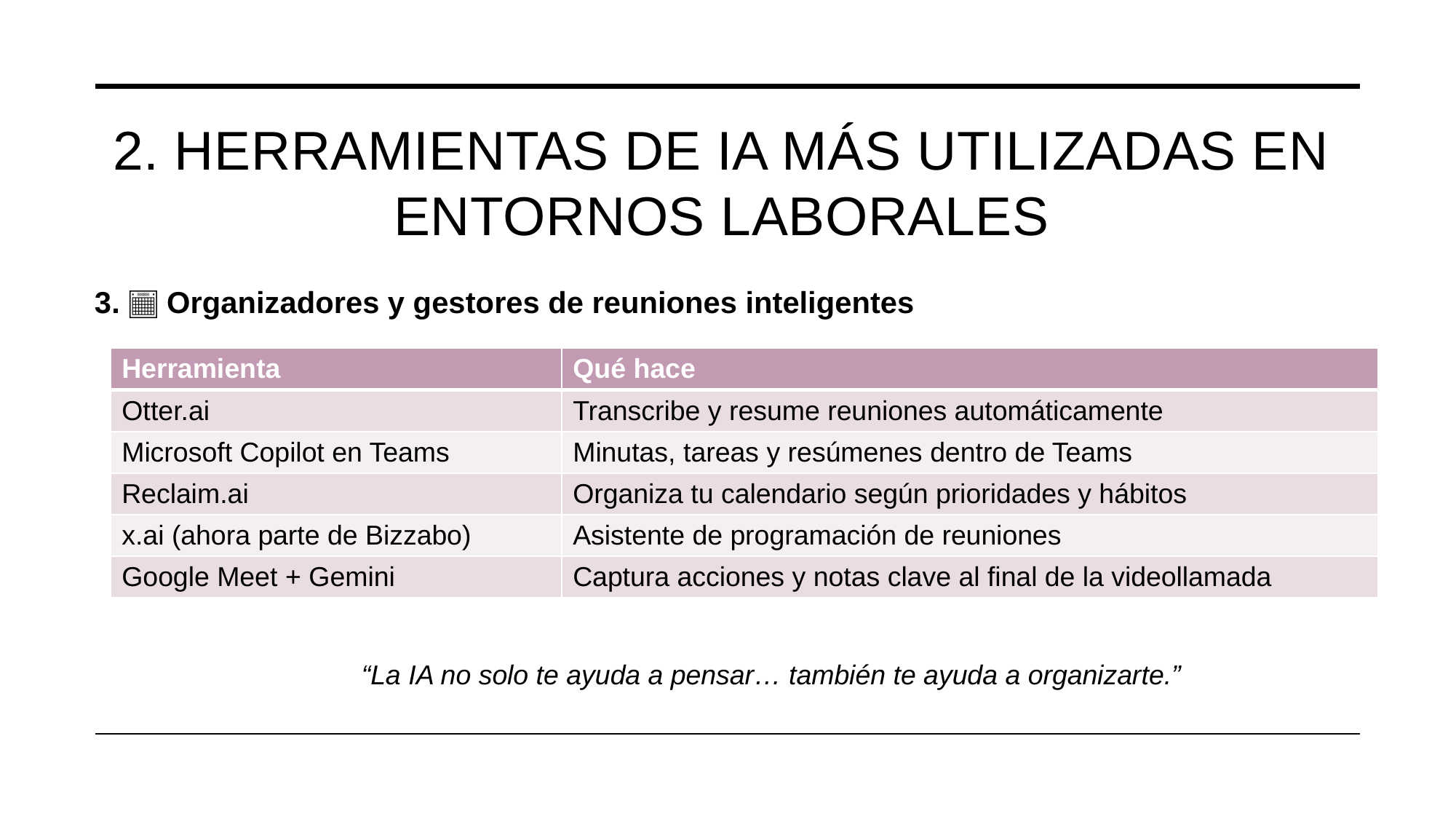

# 2. Herramientas de IA más utilizadas en entornos laborales
3. 📅 Organizadores y gestores de reuniones inteligentes
| Herramienta | Qué hace |
| --- | --- |
| Otter.ai | Transcribe y resume reuniones automáticamente |
| Microsoft Copilot en Teams | Minutas, tareas y resúmenes dentro de Teams |
| Reclaim.ai | Organiza tu calendario según prioridades y hábitos |
| x.ai (ahora parte de Bizzabo) | Asistente de programación de reuniones |
| Google Meet + Gemini | Captura acciones y notas clave al final de la videollamada |
“La IA no solo te ayuda a pensar… también te ayuda a organizarte.”